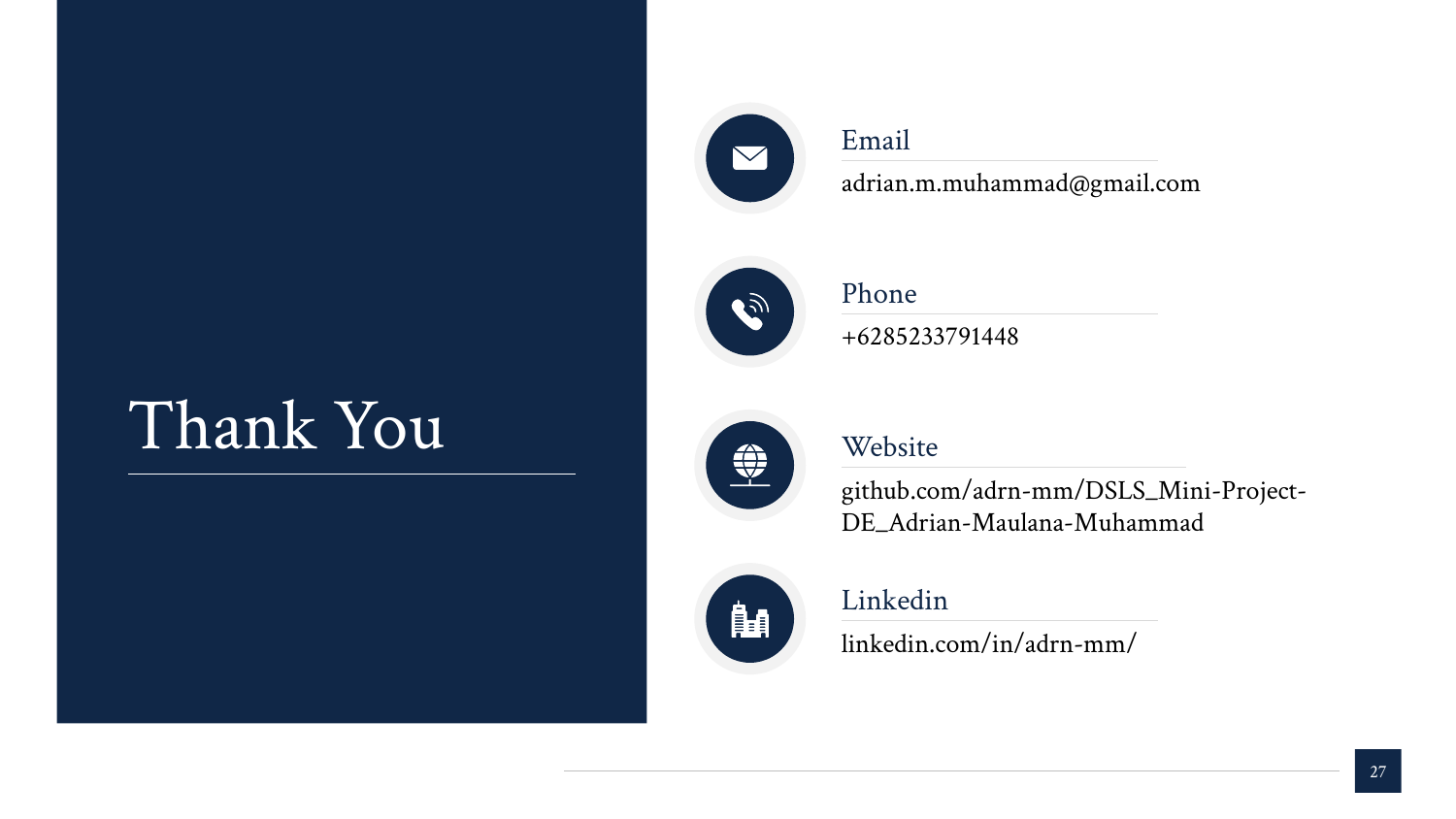

Email
adrian.m.muhammad@gmail.com

Phone
+6285233791448
# Thank You

Website
github.com/adrn-mm/DSLS_Mini-Project-DE_Adrian-Maulana-Muhammad

Linkedin
linkedin.com/in/adrn-mm/
27